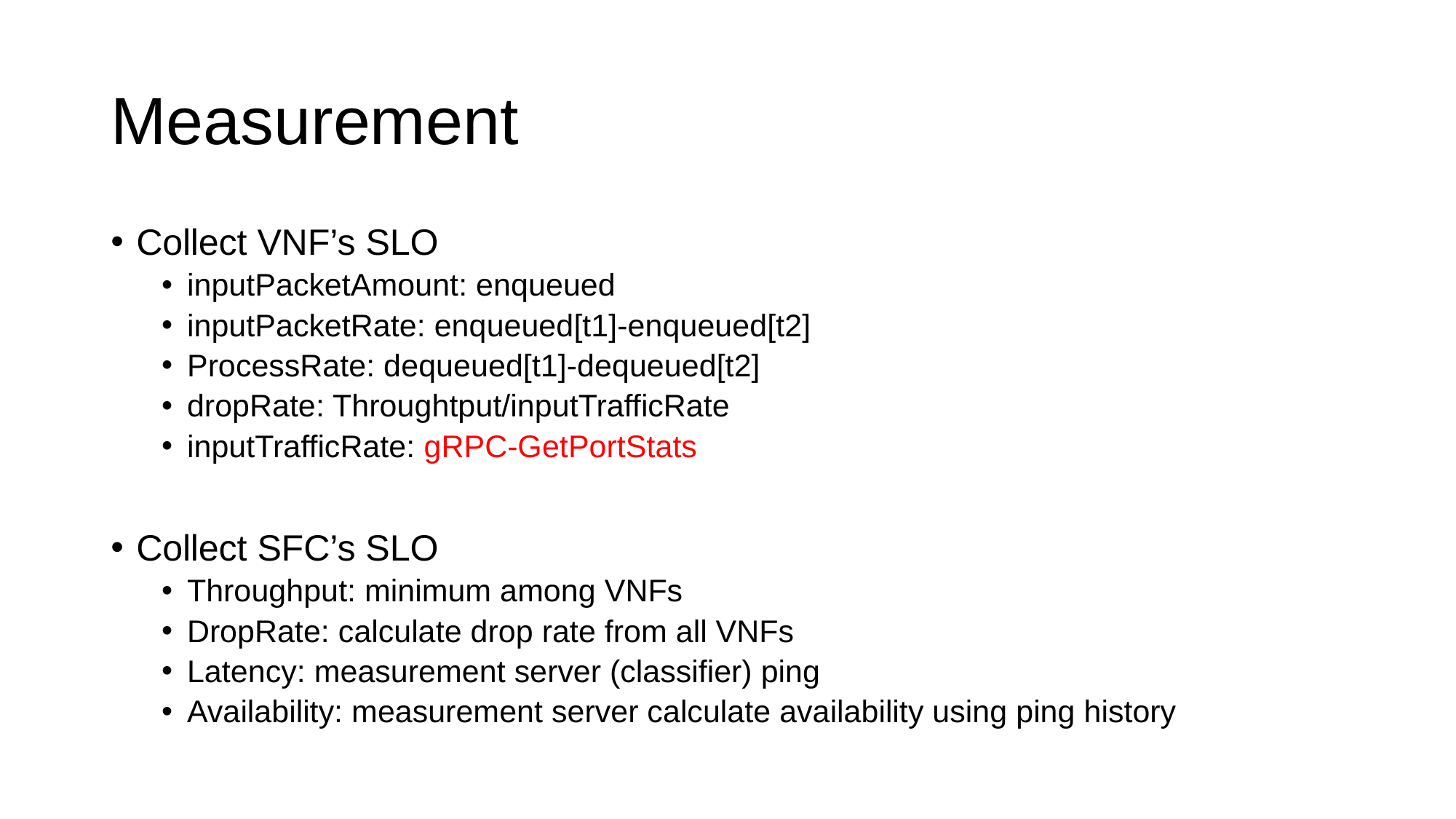

# Measurement
Collect VNF’s SLO
inputPacketAmount: enqueued
inputPacketRate: enqueued[t1]-enqueued[t2]
ProcessRate: dequeued[t1]-dequeued[t2]
dropRate: Throughtput/inputTrafficRate
inputTrafficRate: gRPC-GetPortStats

Collect SFC’s SLO
Throughput: minimum among VNFs
DropRate: calculate drop rate from all VNFs
Latency: measurement server (classifier) ping
Availability: measurement server calculate availability using ping history